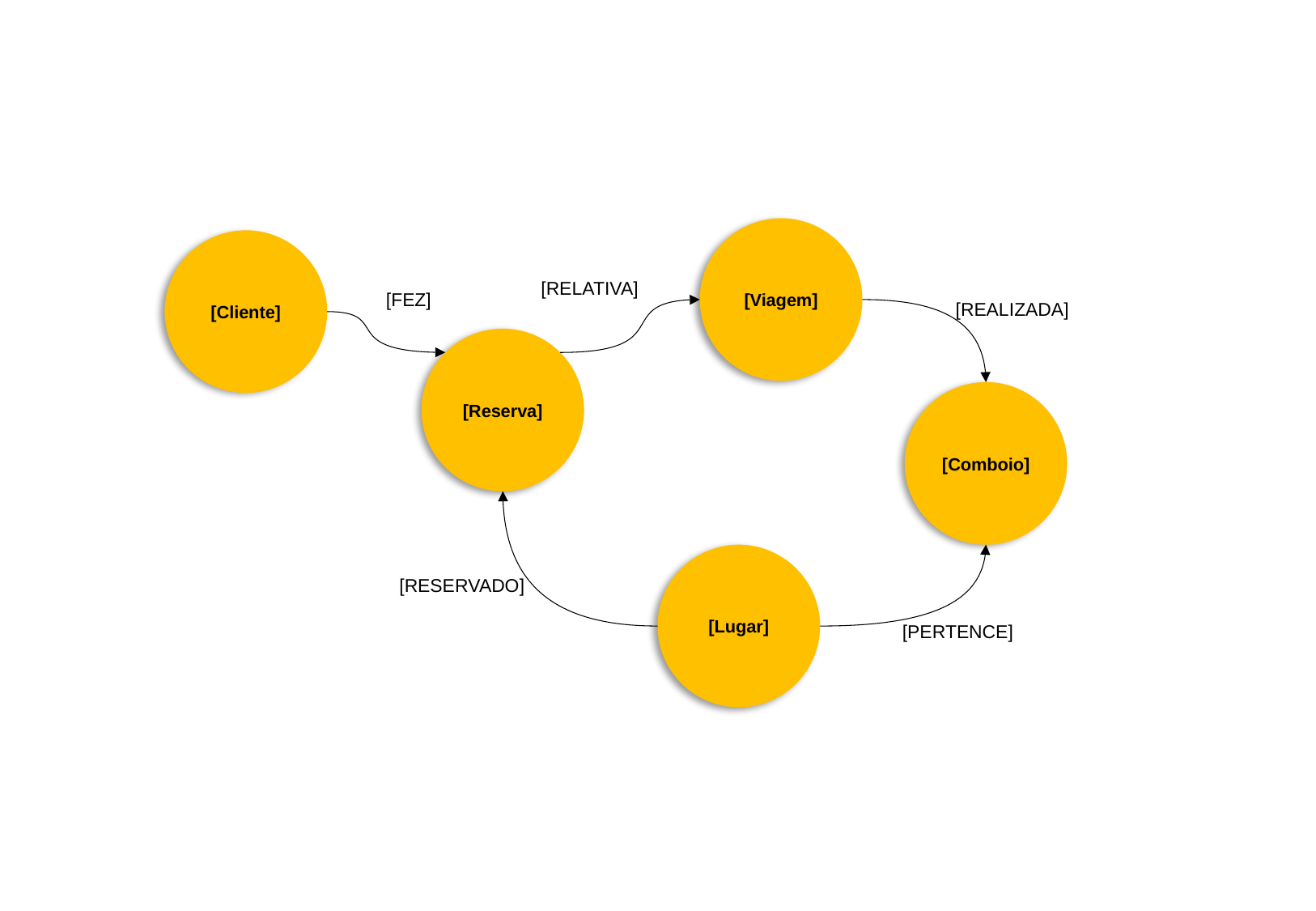

[Viagem]
[Cliente]
[RELATIVA]
[FEZ]
[REALIZADA]
[Reserva]
[Comboio]
[Lugar]
[RESERVADO]
[PERTENCE]